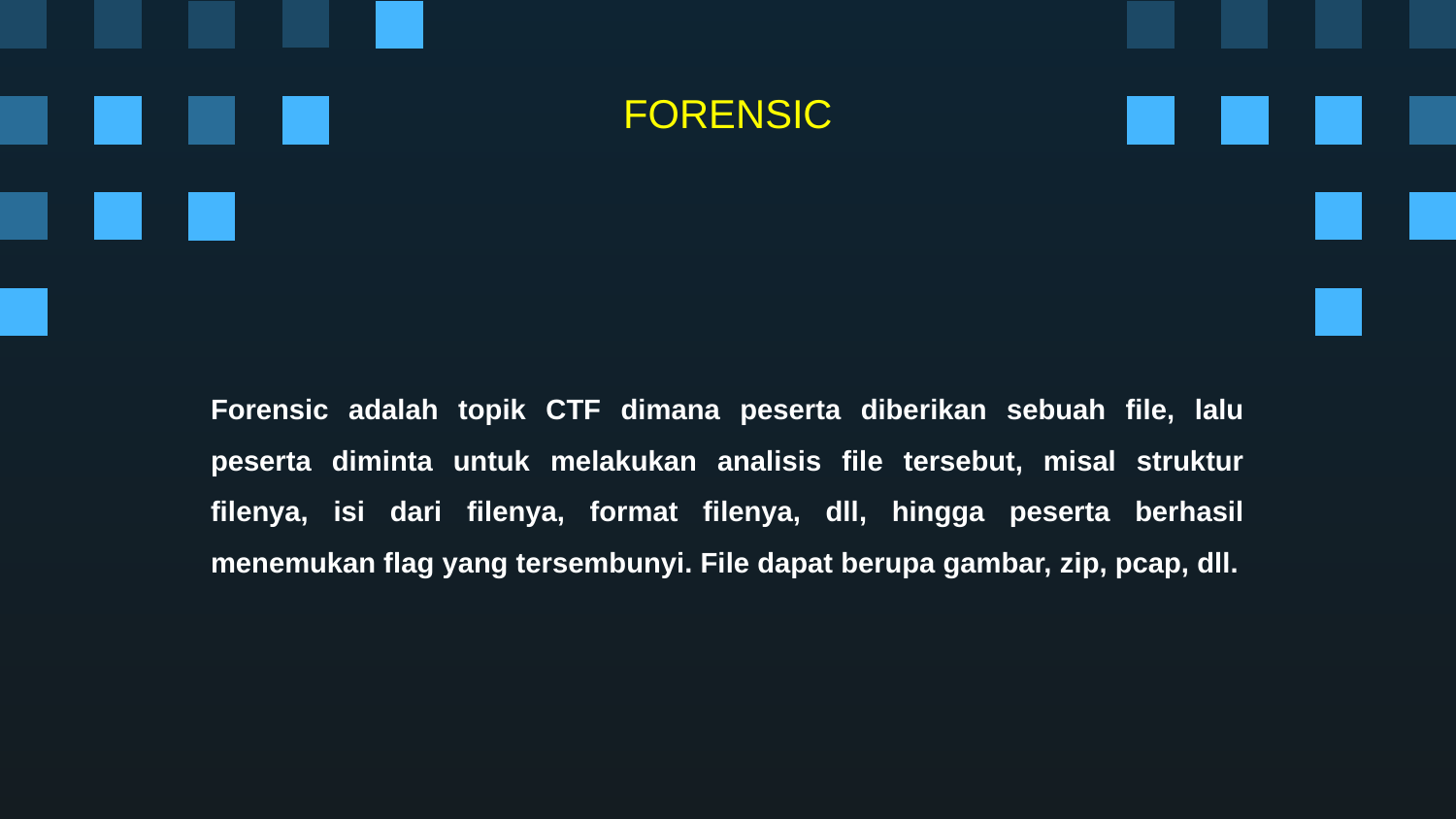

# FORENSIC
Forensic adalah topik CTF dimana peserta diberikan sebuah file, lalu peserta diminta untuk melakukan analisis file tersebut, misal struktur filenya, isi dari filenya, format filenya, dll, hingga peserta berhasil menemukan flag yang tersembunyi. File dapat berupa gambar, zip, pcap, dll.